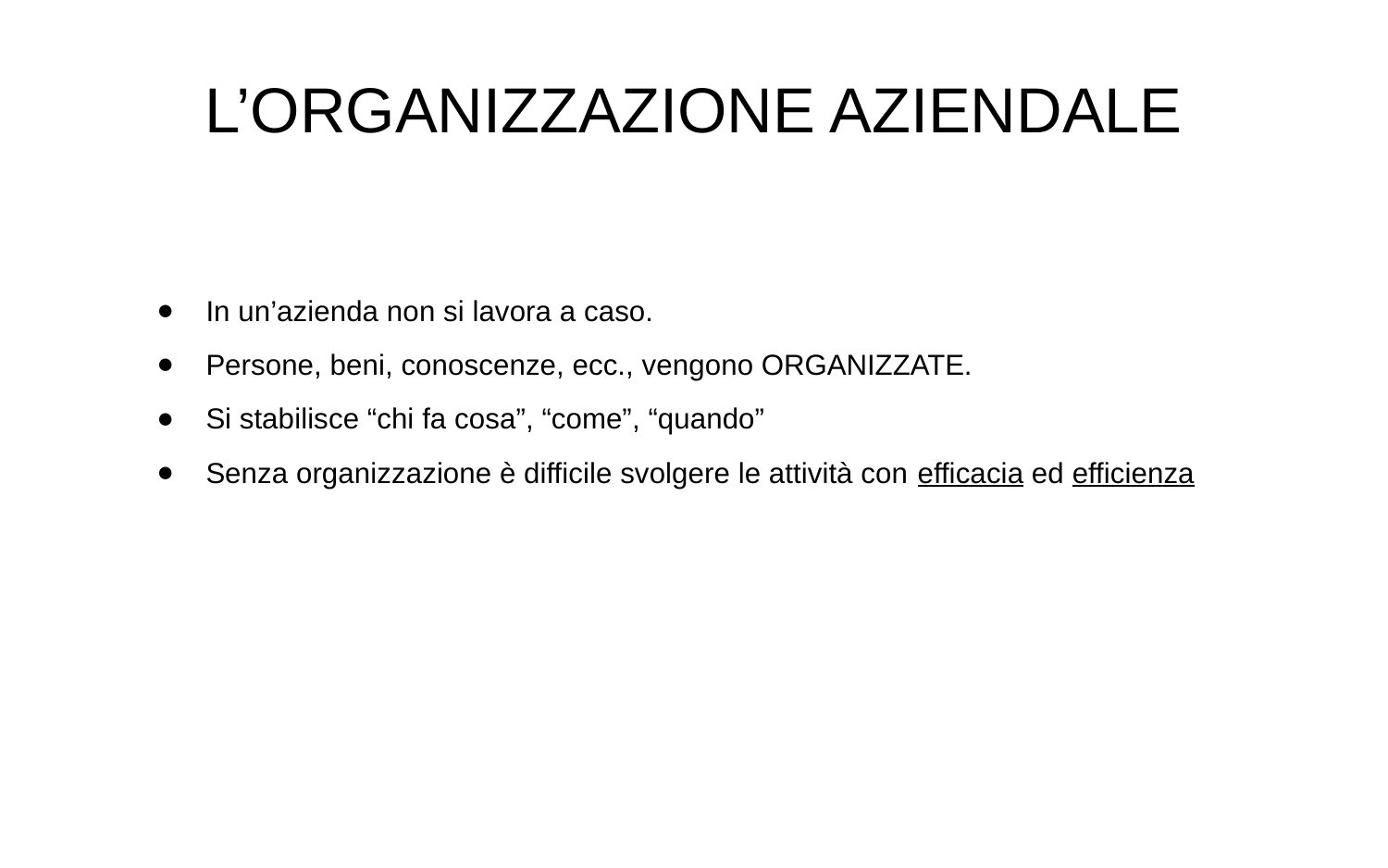

L’ORGANIZZAZIONE AZIENDALE
In un’azienda non si lavora a caso.
Persone, beni, conoscenze, ecc., vengono ORGANIZZATE.
Si stabilisce “chi fa cosa”, “come”, “quando”
Senza organizzazione è difficile svolgere le attività con efficacia ed efficienza